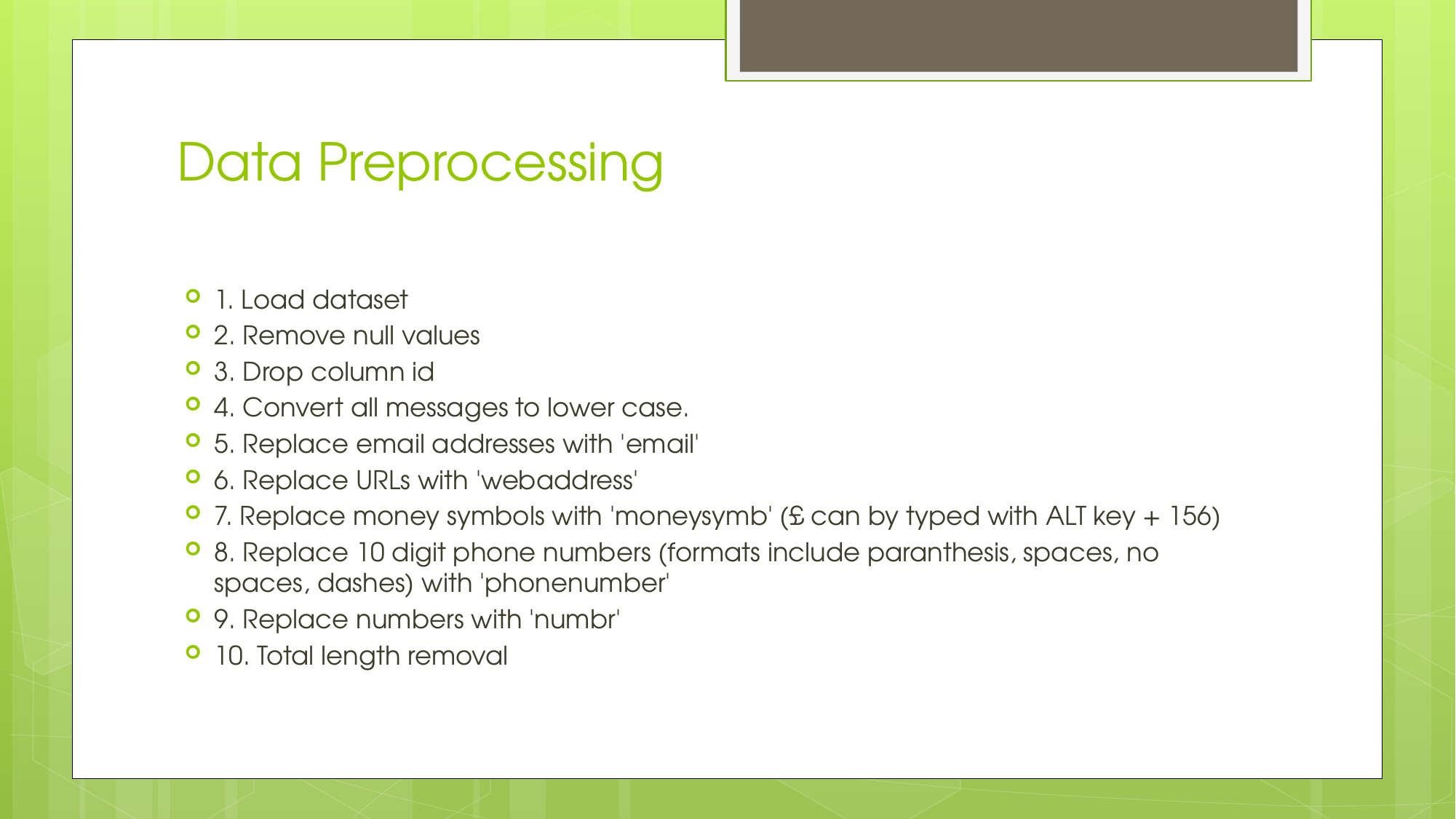

# Data Preprocessing
1. Load dataset
2. Remove null values
3. Drop column id
4. Convert all messages to lower case.
5. Replace email addresses with 'email'
6. Replace URLs with 'webaddress'
7. Replace money symbols with 'moneysymb' (£ can by typed with ALT key + 156)
8. Replace 10 digit phone numbers (formats include paranthesis, spaces, no spaces, dashes) with 'phonenumber'
9. Replace numbers with 'numbr'
10. Total length removal